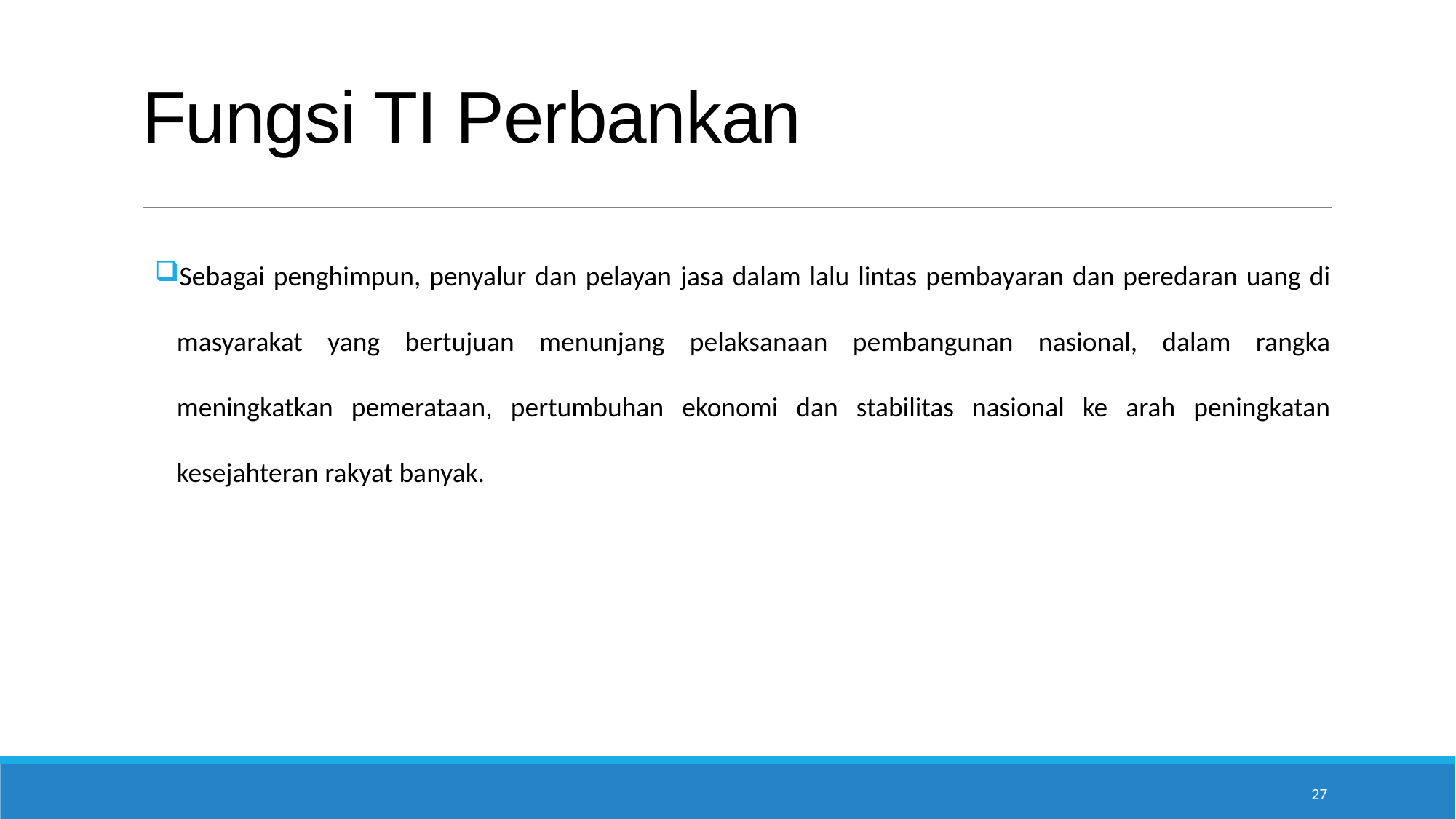

# Fungsi TI Perbankan
Sebagai penghimpun, penyalur dan pelayan jasa dalam lalu lintas pembayaran dan peredaran uang di masyarakat yang bertujuan menunjang pelaksanaan pembangunan nasional, dalam rangka meningkatkan pemerataan, pertumbuhan ekonomi dan stabilitas nasional ke arah peningkatan kesejahteran rakyat banyak.
27